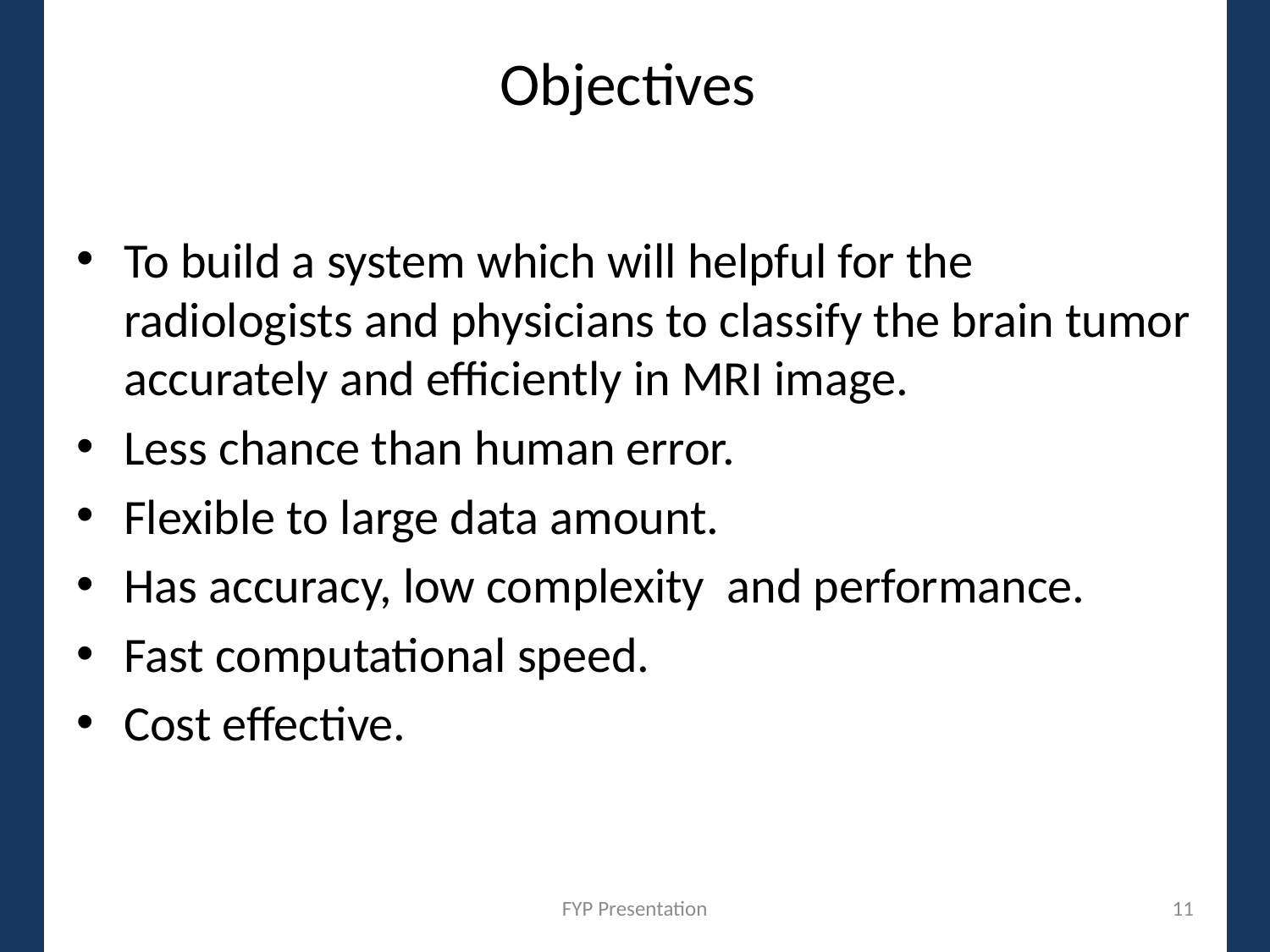

# Objectives
To build a system which will helpful for the radiologists and physicians to classify the brain tumor accurately and efficiently in MRI image.
Less chance than human error.
Flexible to large data amount.
Has accuracy, low complexity  and performance.
Fast computational speed.
Cost effective.

FYP Presentation
11